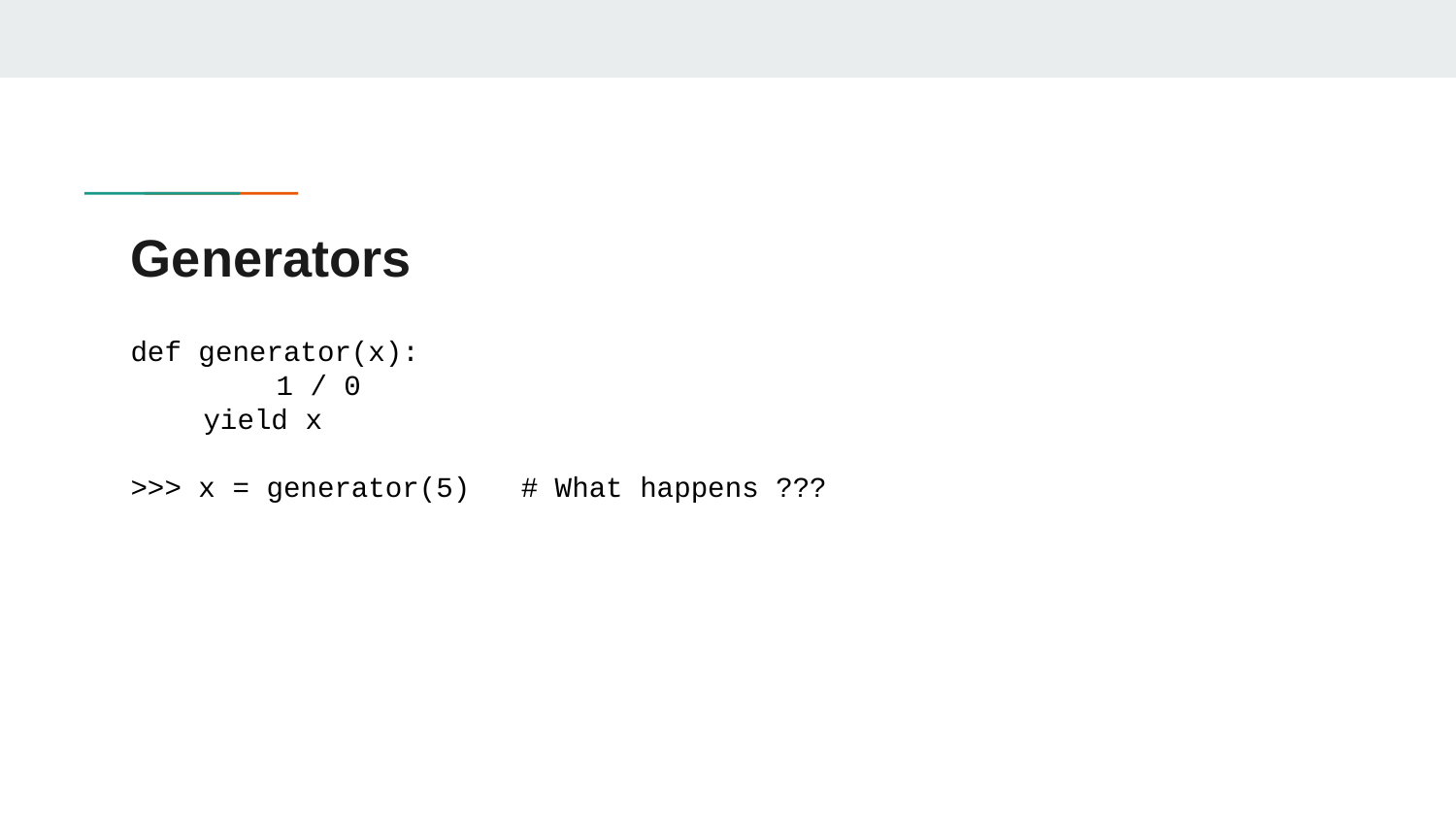

# Generators
def generator(x):
	1 / 0
yield x

>>> x = generator(5)   # What happens ???